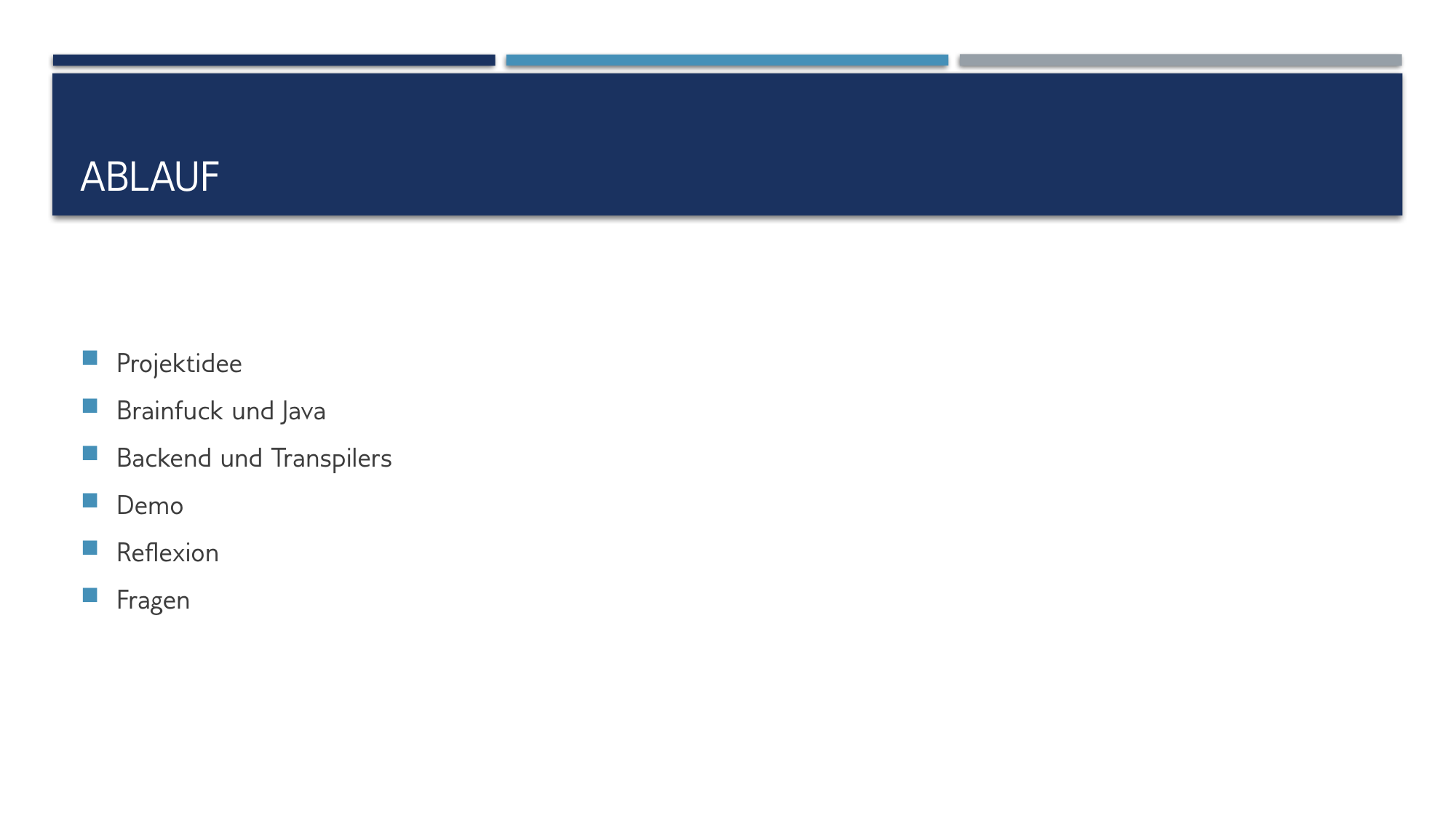

# Ablauf
Projektidee
Brainfuck und Java
Backend und Transpilers
Demo
Reflexion
Fragen